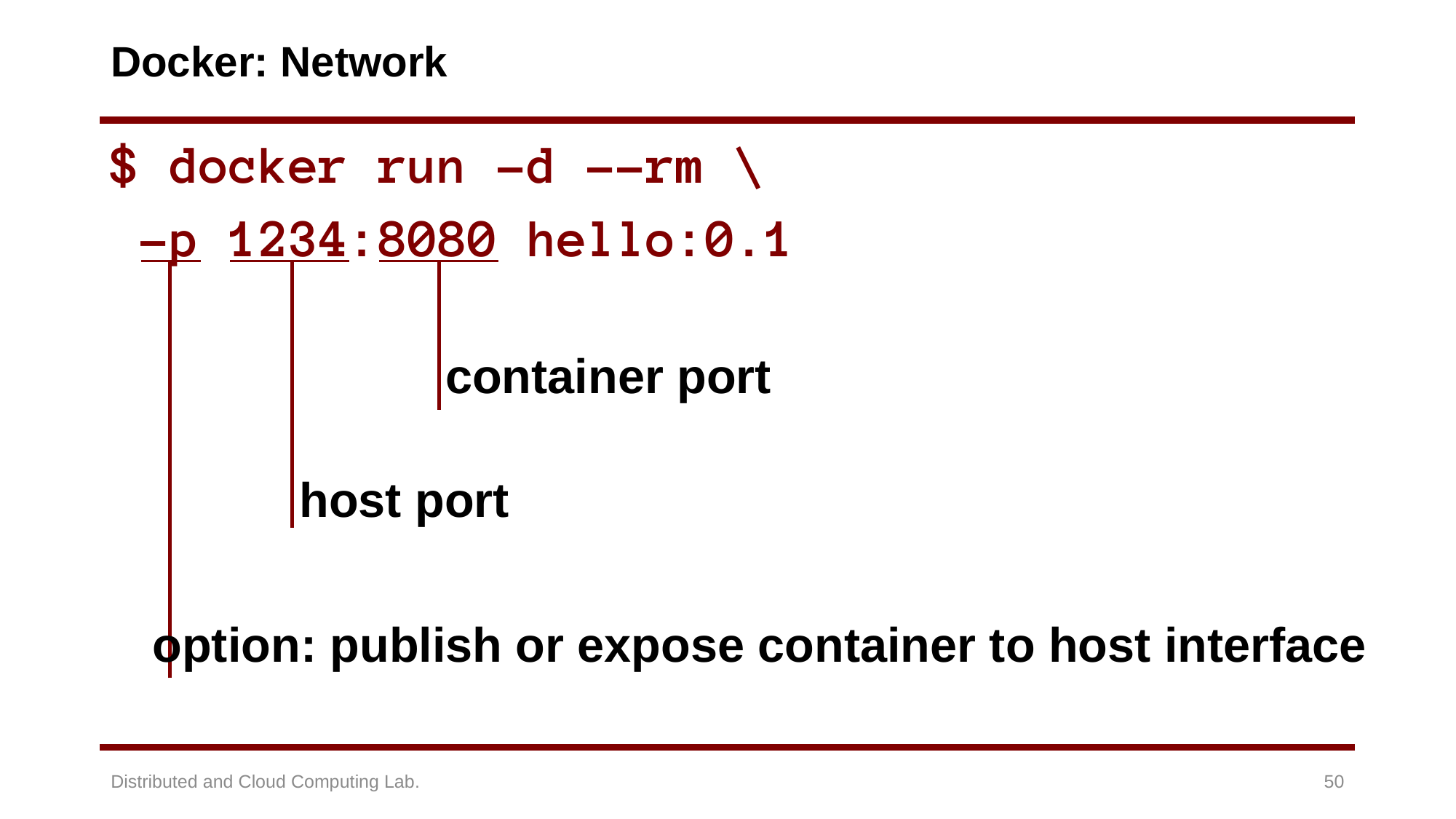

# Docker: Network
$ docker run -d --rm \
 -p 1234:8080 hello:0.1
container port
host port
option: publish or expose container to host interface
Distributed and Cloud Computing Lab.
50